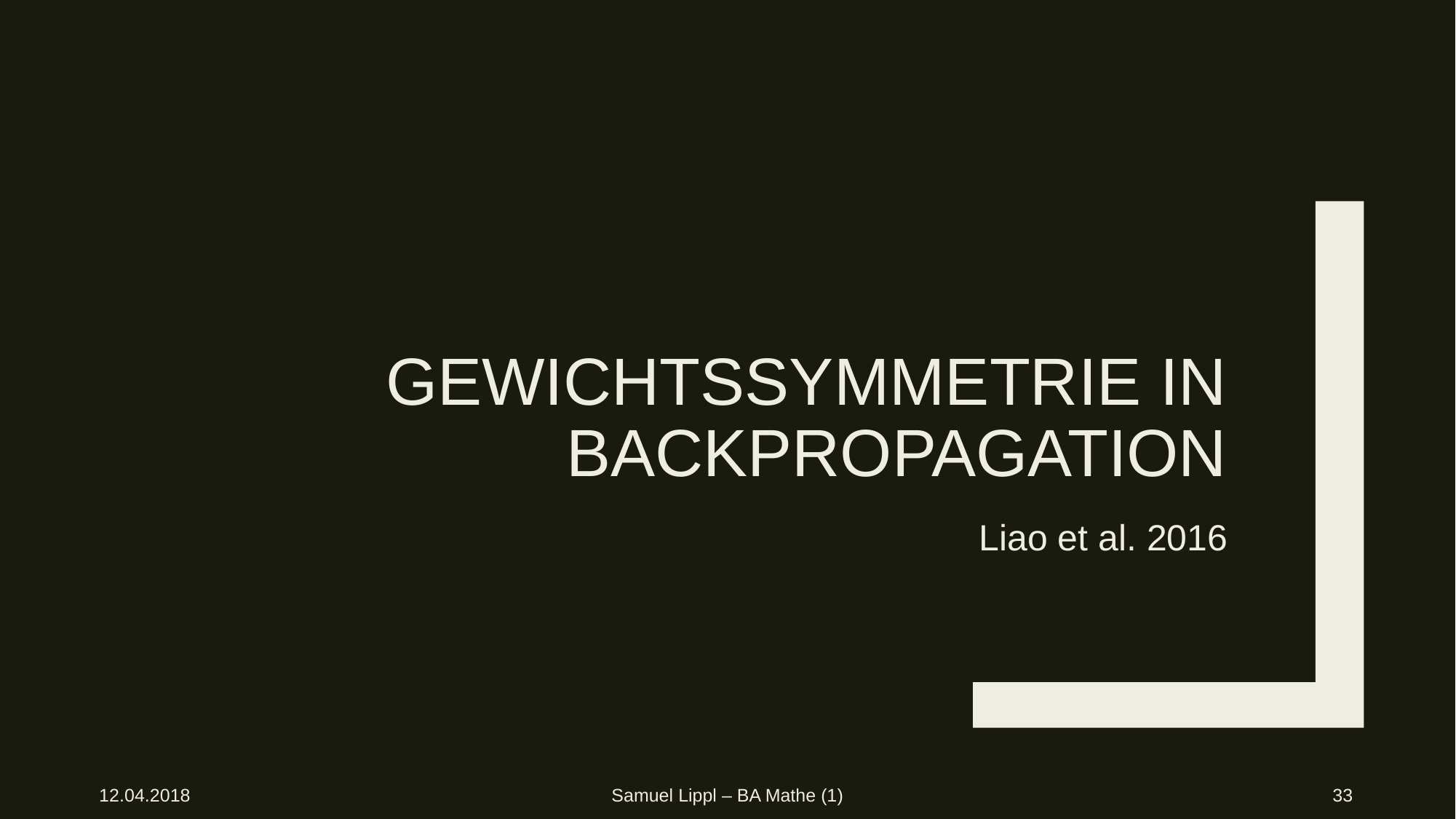

# Gewichtssymmetrie in Backpropagation
Liao et al. 2016
12.04.2018
Samuel Lippl – BA Mathe (1)
33